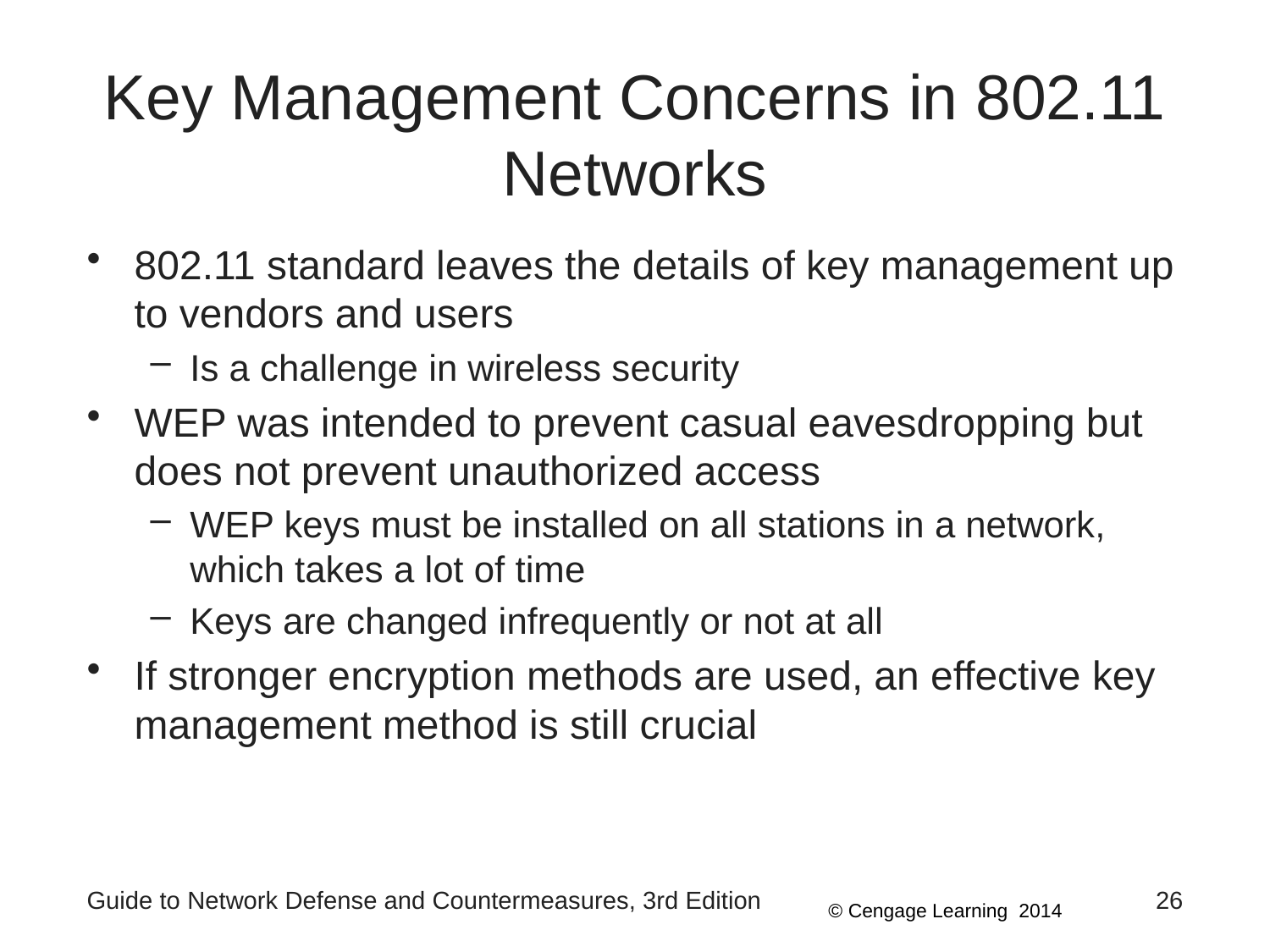

# Key Management Concerns in 802.11 Networks
802.11 standard leaves the details of key management up to vendors and users
Is a challenge in wireless security
WEP was intended to prevent casual eavesdropping but does not prevent unauthorized access
WEP keys must be installed on all stations in a network, which takes a lot of time
Keys are changed infrequently or not at all
If stronger encryption methods are used, an effective key management method is still crucial
Guide to Network Defense and Countermeasures, 3rd Edition
26